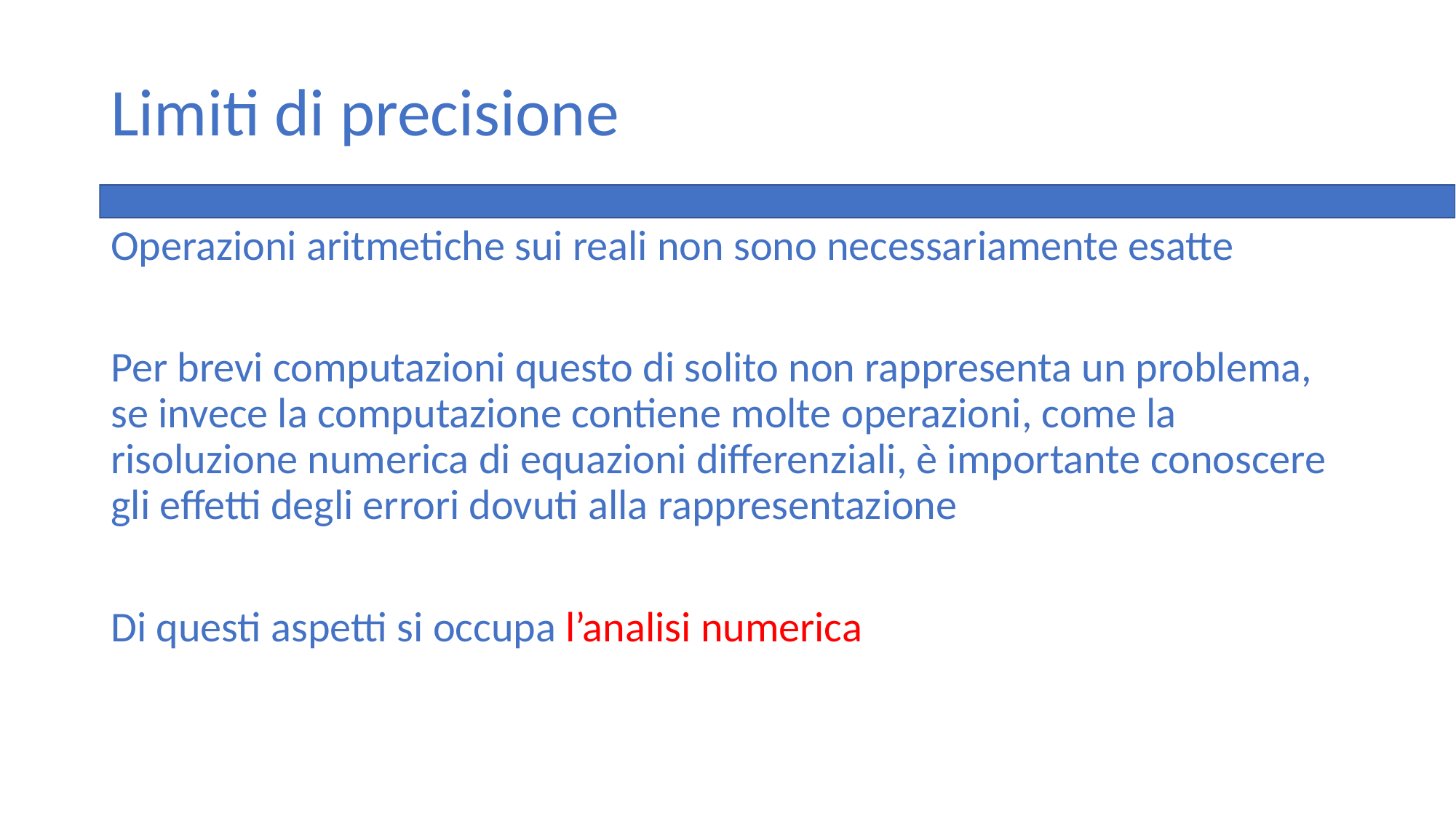

# Limiti di precisione
Operazioni aritmetiche sui reali non sono necessariamente esatte

Per brevi computazioni questo di solito non rappresenta un problema, se invece la computazione contiene molte operazioni, come la risoluzione numerica di equazioni differenziali, è importante conoscere gli effetti degli errori dovuti alla rappresentazione

Di questi aspetti si occupa l’analisi numerica